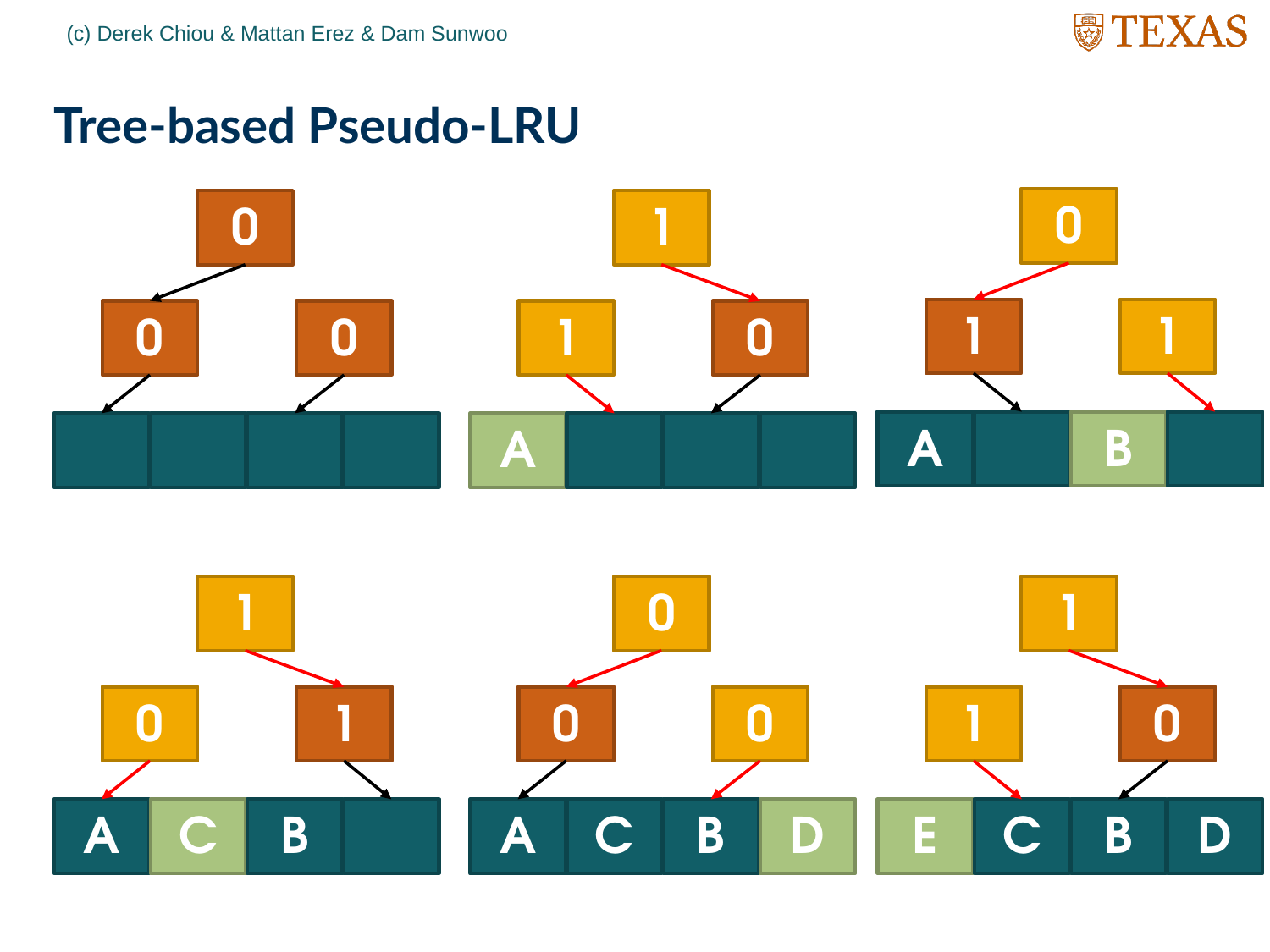

(c) Derek Chiou & Mattan Erez & Dam Sunwoo
# Tree-based Pseudo-LRU
0
1
1
A

B

0
0
0

1
1
0
A

1
0
1
A
C
B

0
0
0
A
C
B
D
1
1
0
E
C
B
D